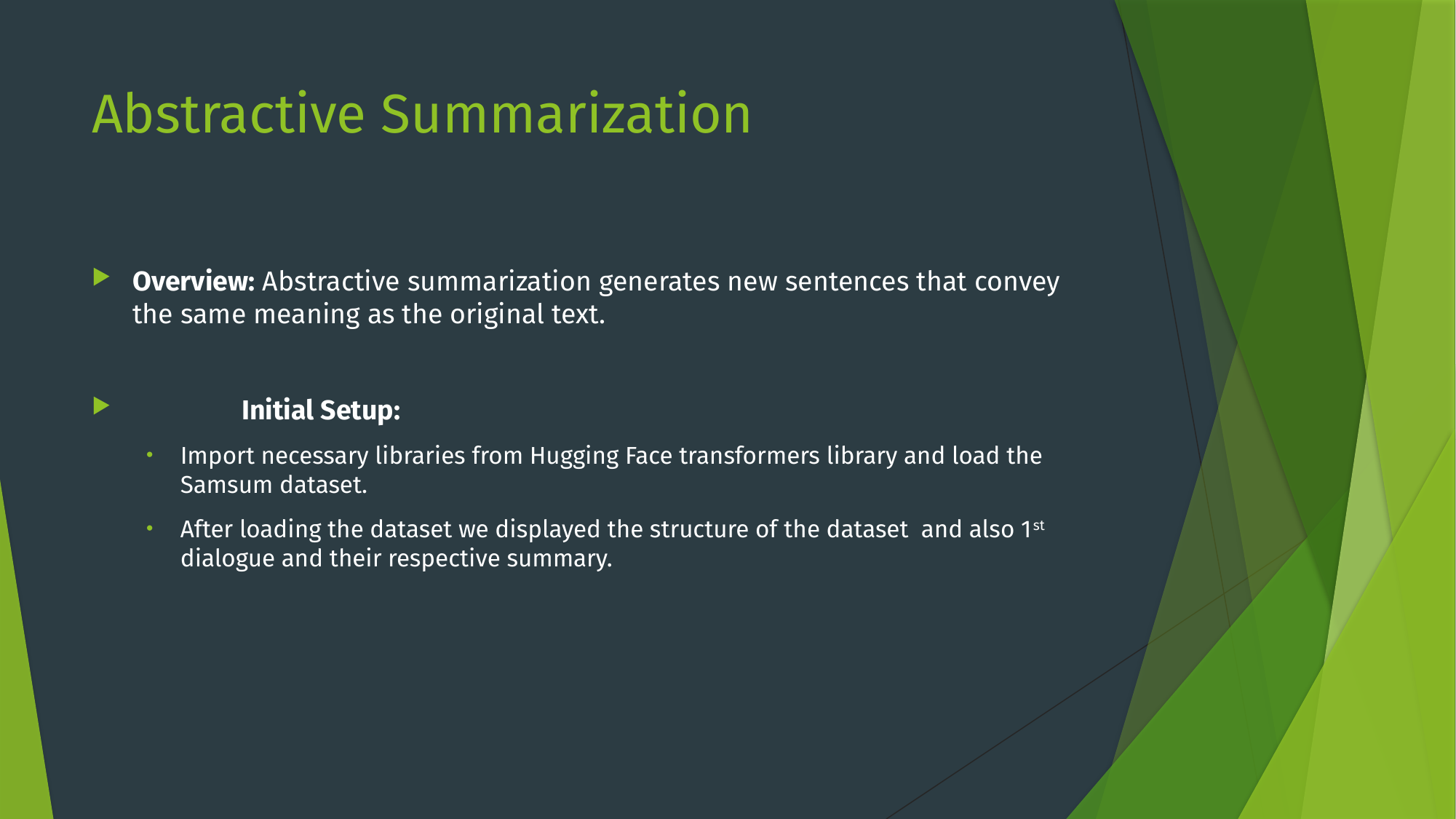

# Abstractive Summarization
Overview: Abstractive summarization generates new sentences that convey the same meaning as the original text.

	Initial Setup:
Import necessary libraries from Hugging Face transformers library and load the Samsum dataset.
After loading the dataset we displayed the structure of the dataset  and also 1st dialogue and their respective summary.